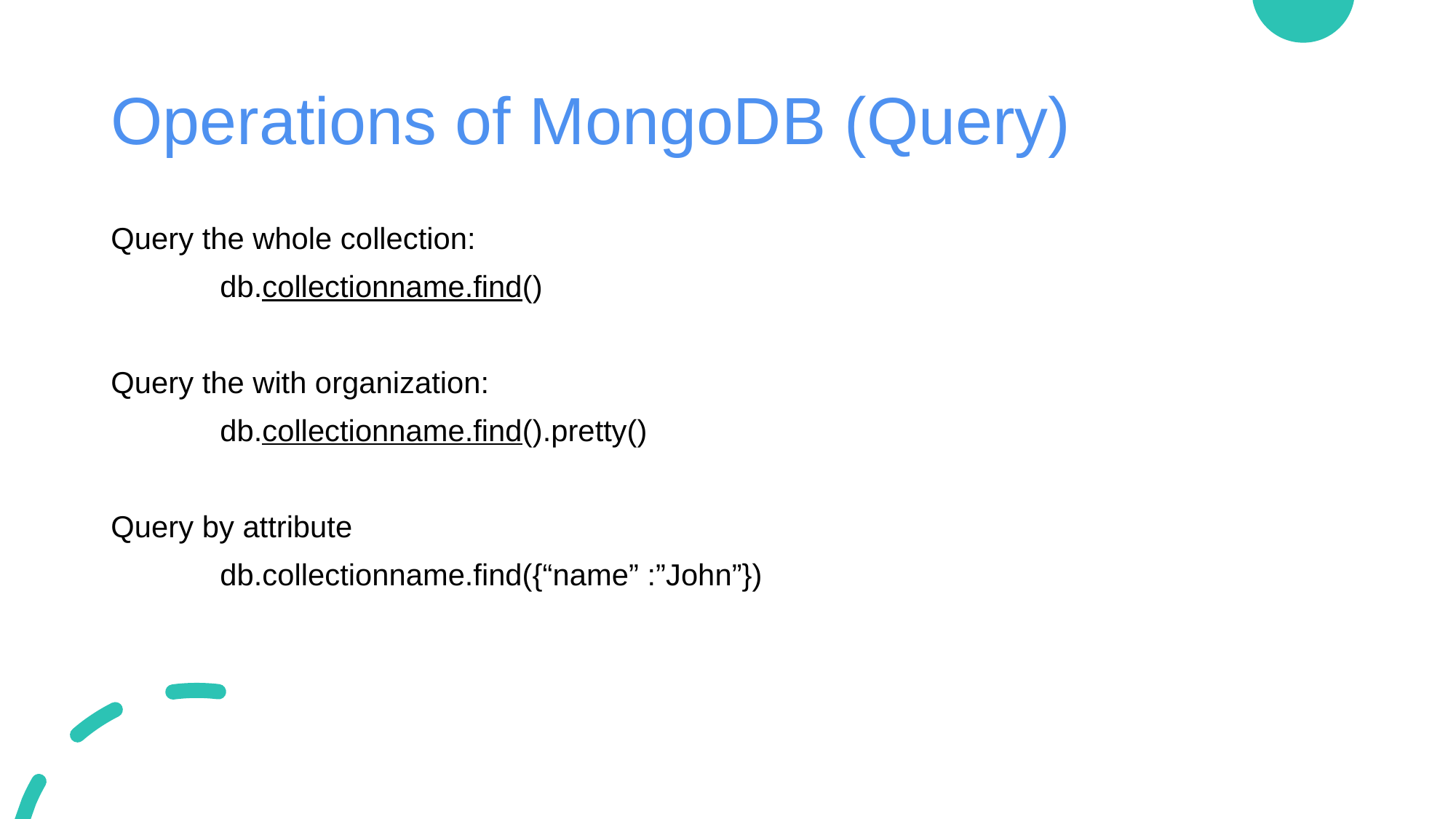

# Operations of MongoDB (Query)
Query the whole collection:
	db.collectionname.find()

Query the with organization:
	db.collectionname.find().pretty()

Query by attribute
	db.collectionname.find({“name” :”John”})